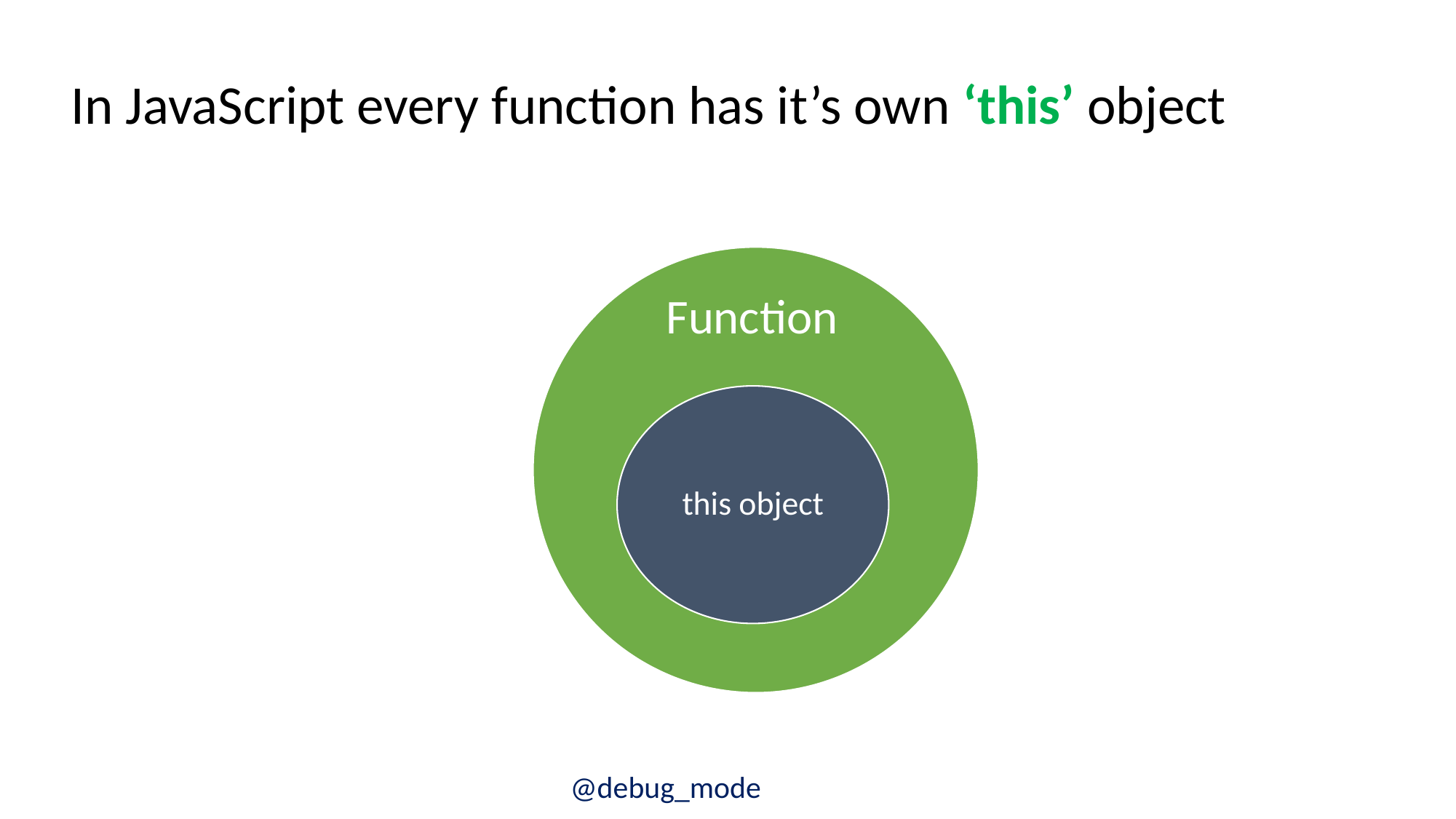

In JavaScript every function has it’s own ‘this’ object

Function
this object
@debug_mode